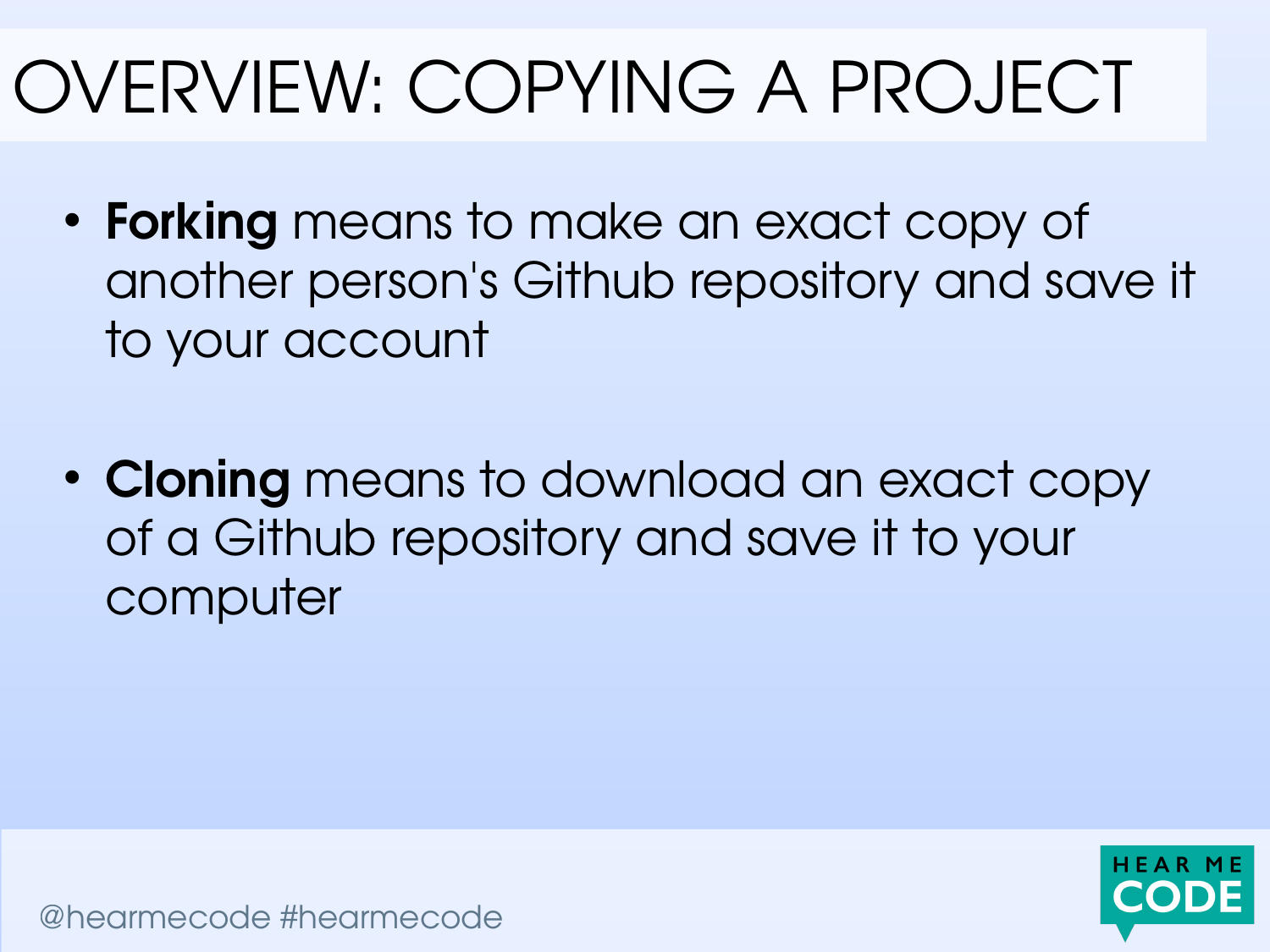

overview: copying a project
Forking means to make an exact copy of another person's Github repository and save it to your account

Cloning means to download an exact copy of a Github repository and save it to your computer
3